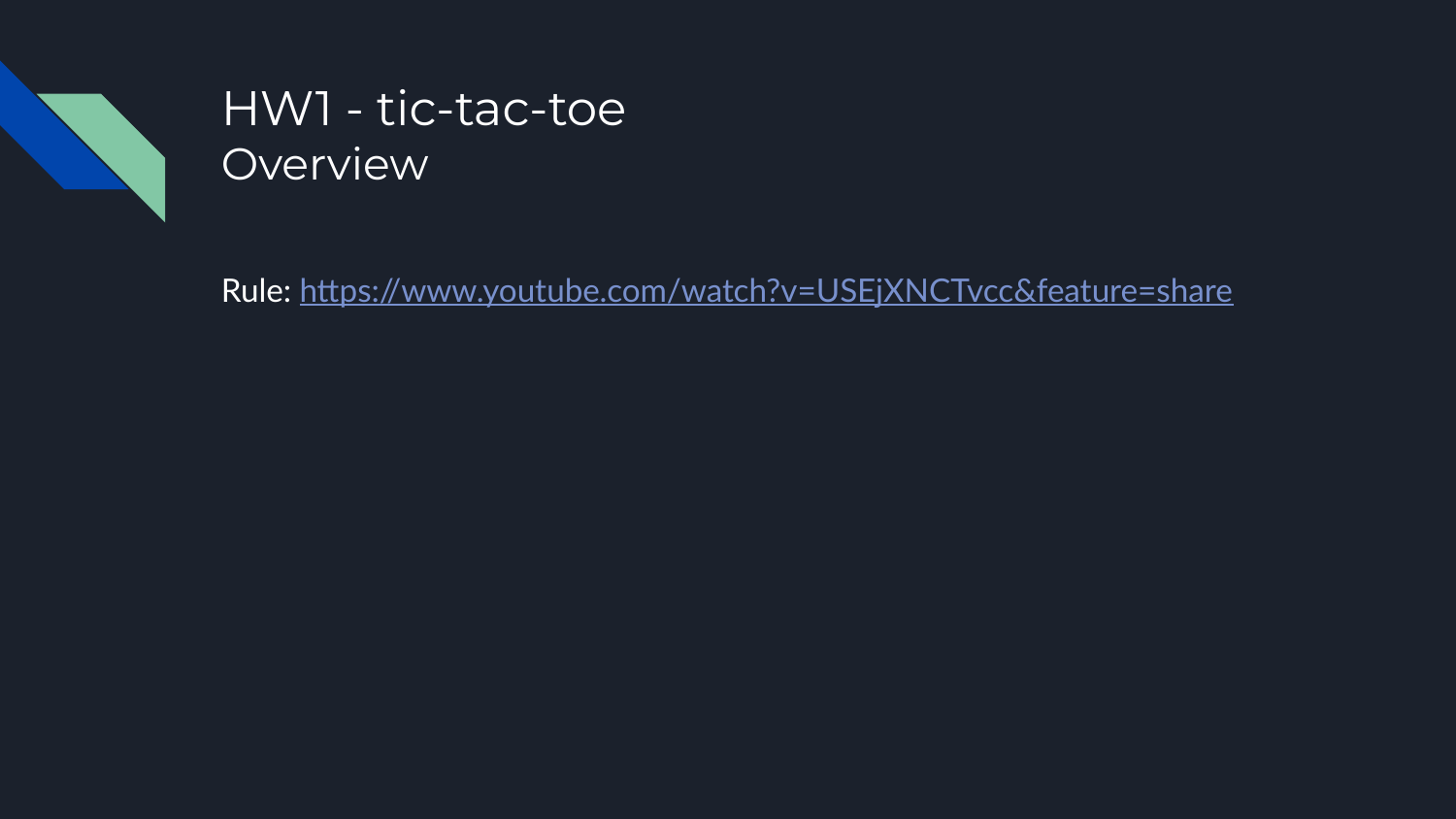

# HW1 - tic-tac-toe
Overview
Rule: https://www.youtube.com/watch?v=USEjXNCTvcc&feature=share